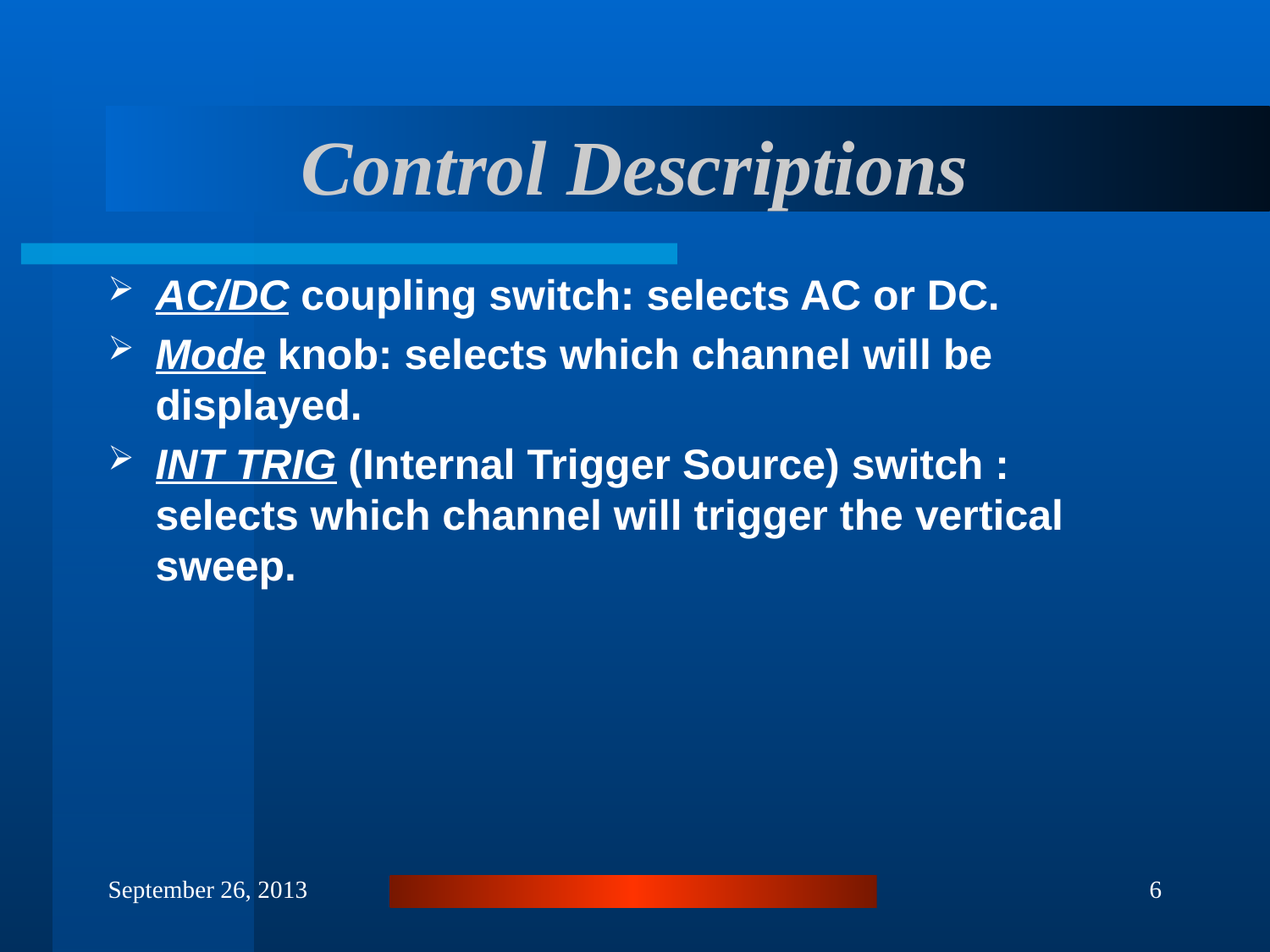

# Control Descriptions
AC/DC coupling switch: selects AC or DC.
Mode knob: selects which channel will be displayed.
INT TRIG (Internal Trigger Source) switch : selects which channel will trigger the vertical sweep.
September 26, 2013
6